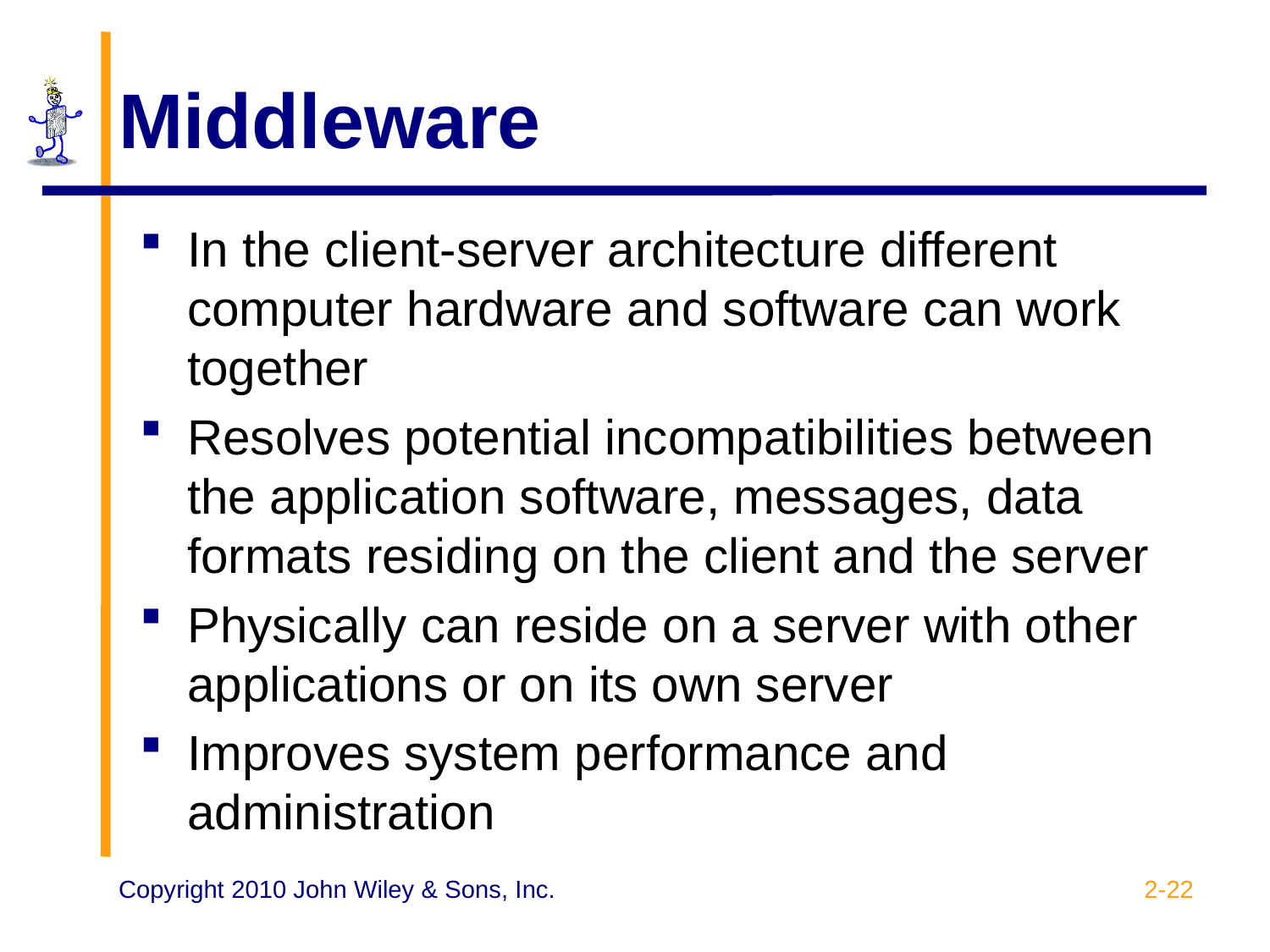

# Middleware
In the client-server architecture different computer hardware and software can work together
Resolves potential incompatibilities between the application software, messages, data formats residing on the client and the server
Physically can reside on a server with other applications or on its own server
Improves system performance and administration
2-22
Copyright 2010 John Wiley & Sons, Inc.